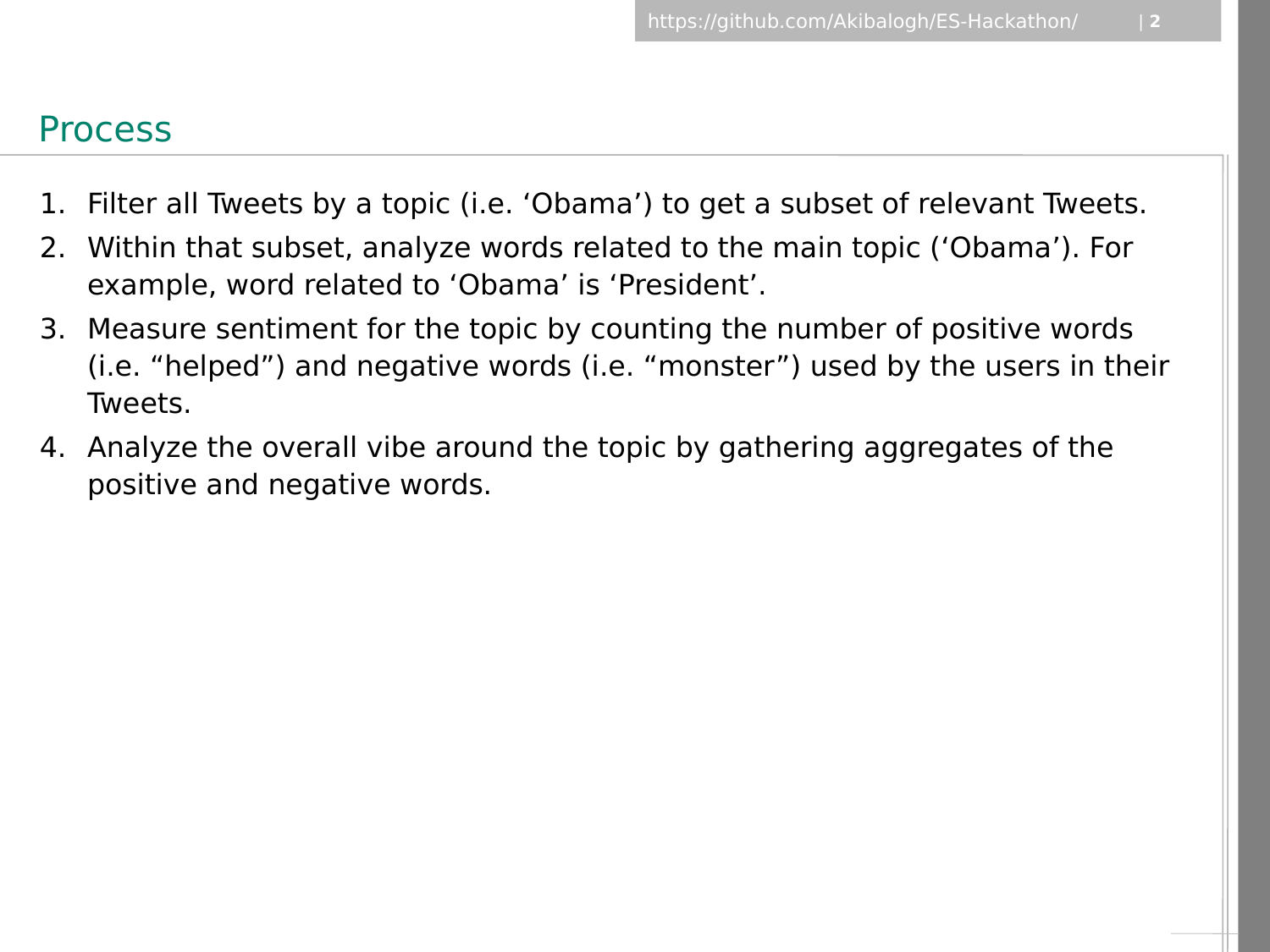

# Process
Filter all Tweets by a topic (i.e. ‘Obama’) to get a subset of relevant Tweets.
Within that subset, analyze words related to the main topic (‘Obama’). For example, word related to ‘Obama’ is ‘President’.
Measure sentiment for the topic by counting the number of positive words (i.e. “helped”) and negative words (i.e. “monster”) used by the users in their Tweets.
Analyze the overall vibe around the topic by gathering aggregates of the positive and negative words.